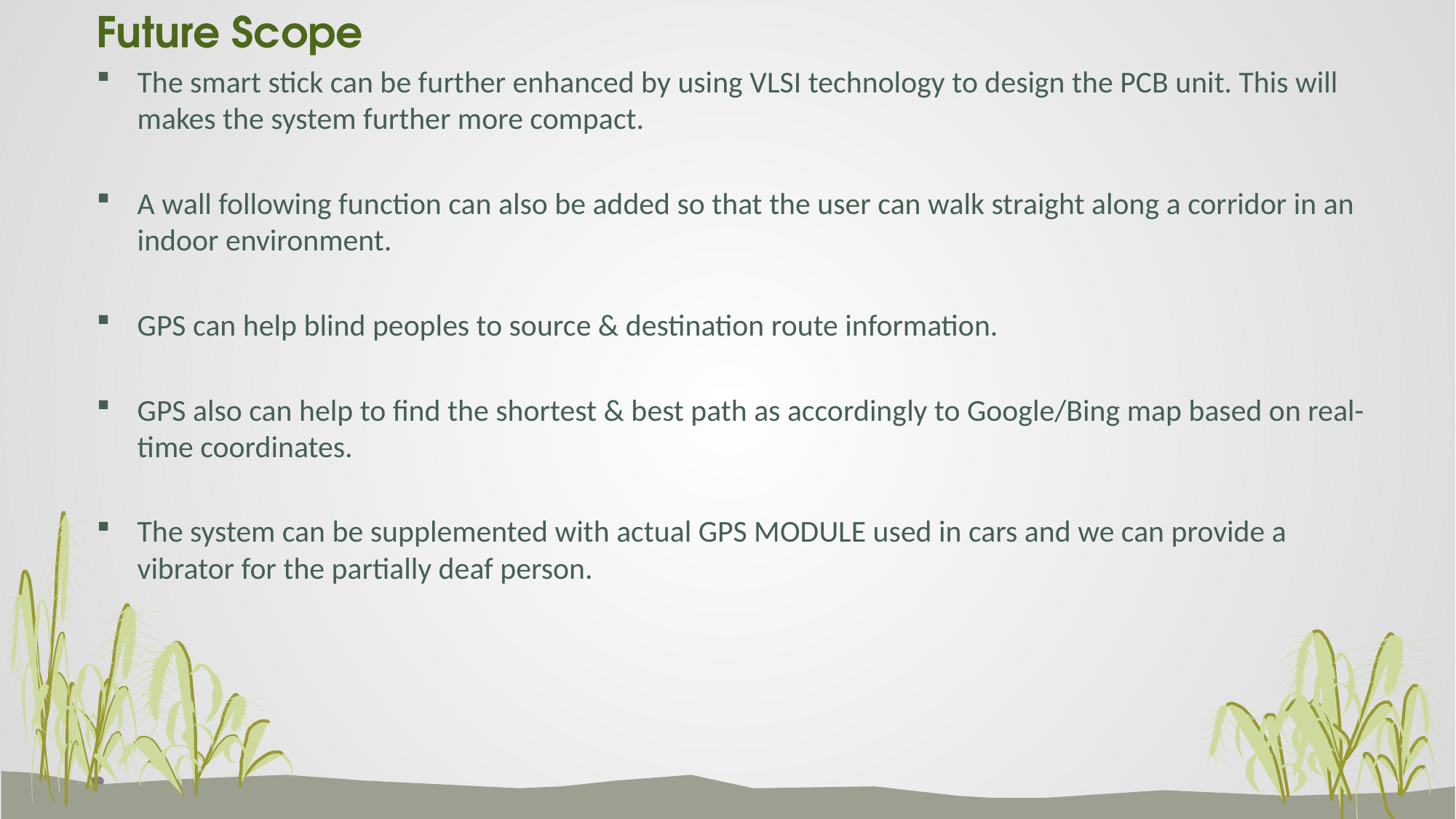

Future Scope
The smart stick can be further enhanced by using VLSI technology to design the PCB unit. This will makes the system further more compact.

A wall following function can also be added so that the user can walk straight along a corridor in an indoor environment.

GPS can help blind peoples to source & destination route information.

GPS also can help to find the shortest & best path as accordingly to Google/Bing map based on real-time coordinates.

The system can be supplemented with actual GPS MODULE used in cars and we can provide a vibrator for the partially deaf person.